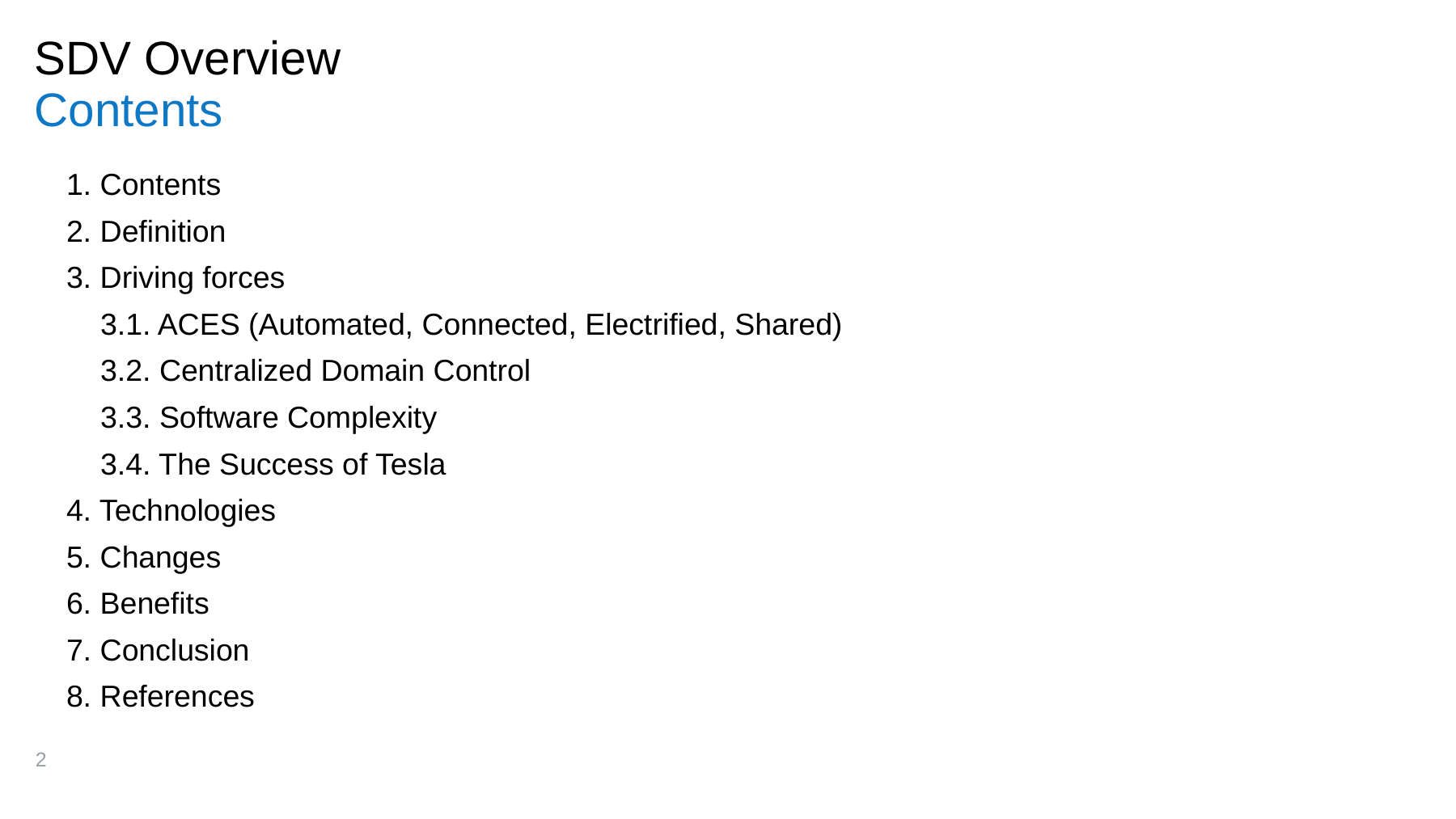

SDV Overview
# Contents
1. Contents
2. Definition
3. Driving forces
    3.1. ACES (Automated, Connected, Electrified, Shared)
    3.2. Centralized Domain Control
    3.3. Software Complexity
    3.4. The Success of Tesla
4. Technologies
5. Changes
6. Benefits
7. Conclusion
8. References
2